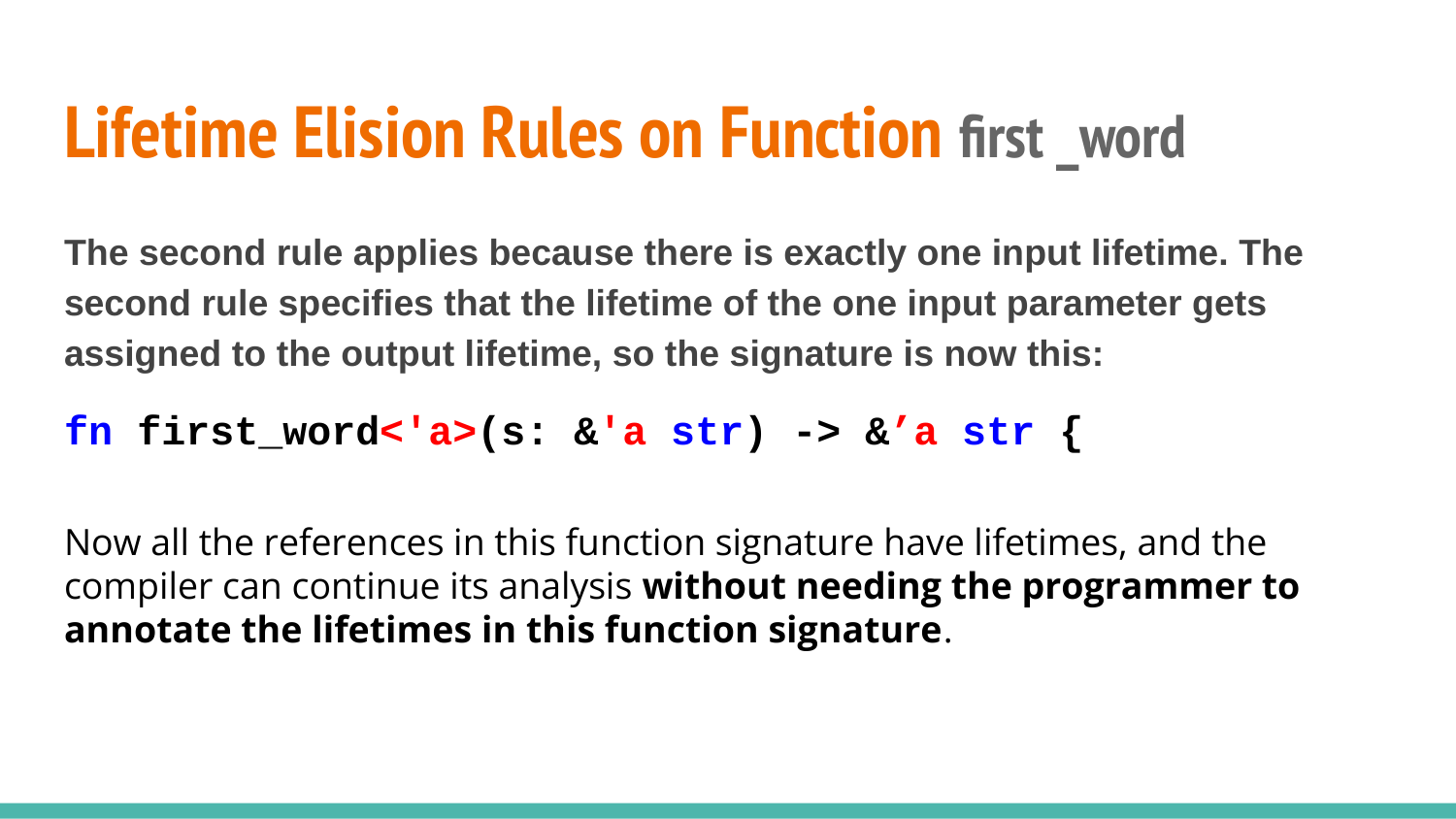

# Lifetime Elision Rules on Function first _word
The second rule applies because there is exactly one input lifetime. The second rule specifies that the lifetime of the one input parameter gets assigned to the output lifetime, so the signature is now this:
fn first_word<'a>(s: &'a str) -> &’a str {

Now all the references in this function signature have lifetimes, and the compiler can continue its analysis without needing the programmer to annotate the lifetimes in this function signature.